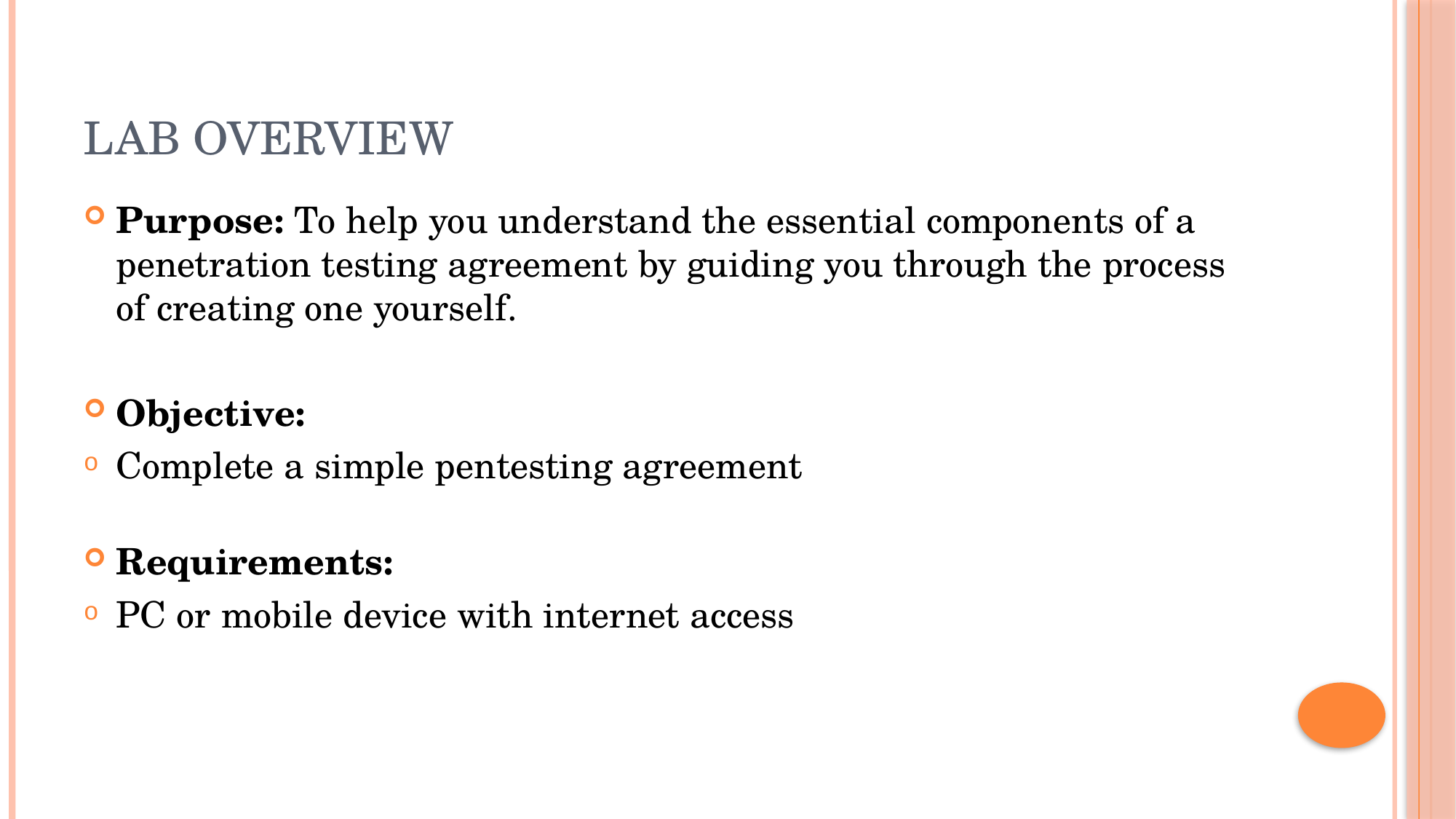

# Lab Overview
Purpose: To help you understand the essential components of a penetration testing agreement by guiding you through the process of creating one yourself.

Objective:
Complete a simple pentesting agreement
Requirements:
PC or mobile device with internet access